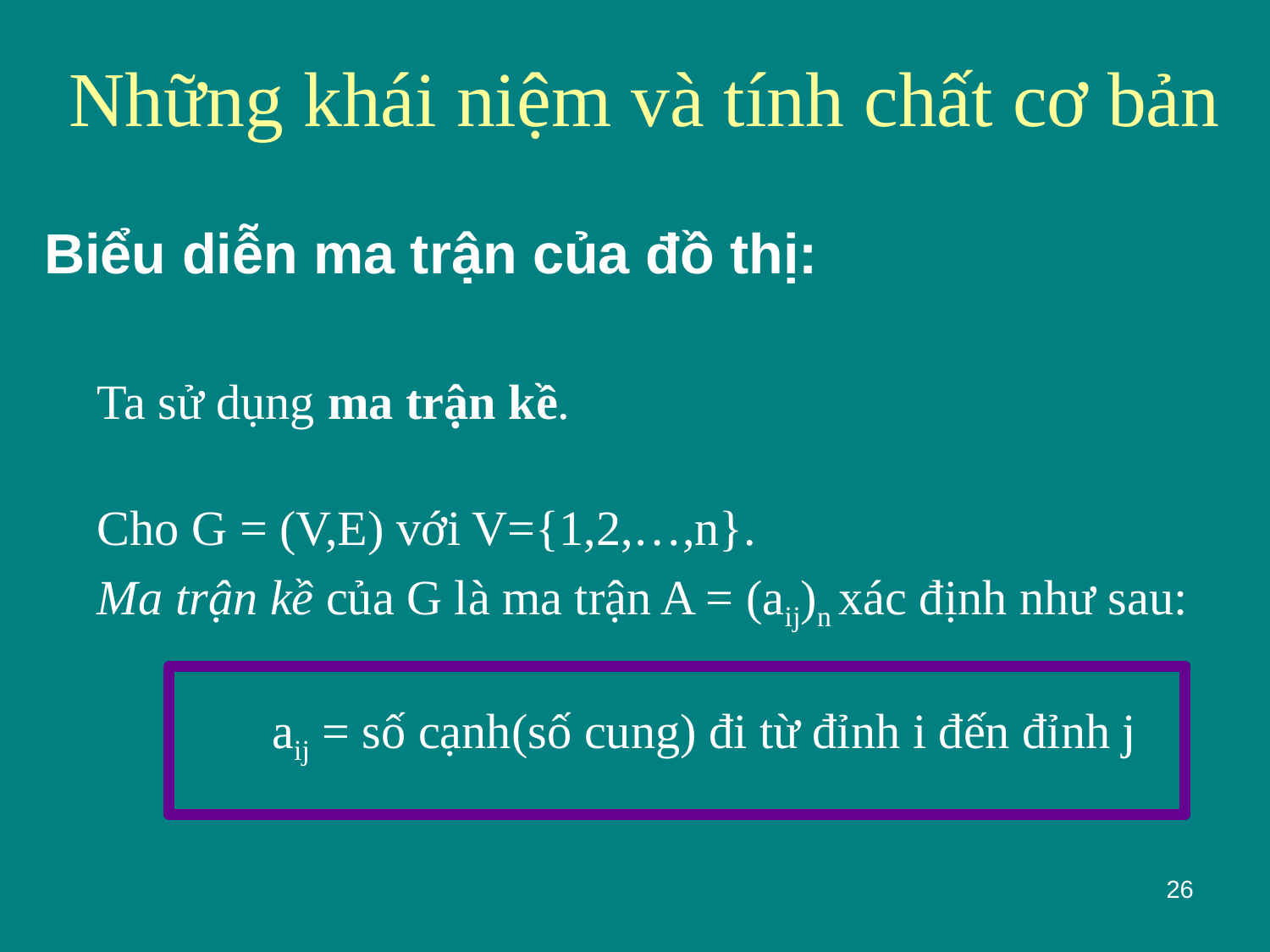

# Những khái niệm và tính chất cơ bản
Biểu diễn ma trận của đồ thị:
Ta sử dụng ma trận kề.

Cho G = (V,E) với V={1,2,…,n}.
Ma trận kề của G là ma trận A = (aij)n xác định như sau:

		aij = số cạnh(số cung) đi từ đỉnh i đến đỉnh j

26